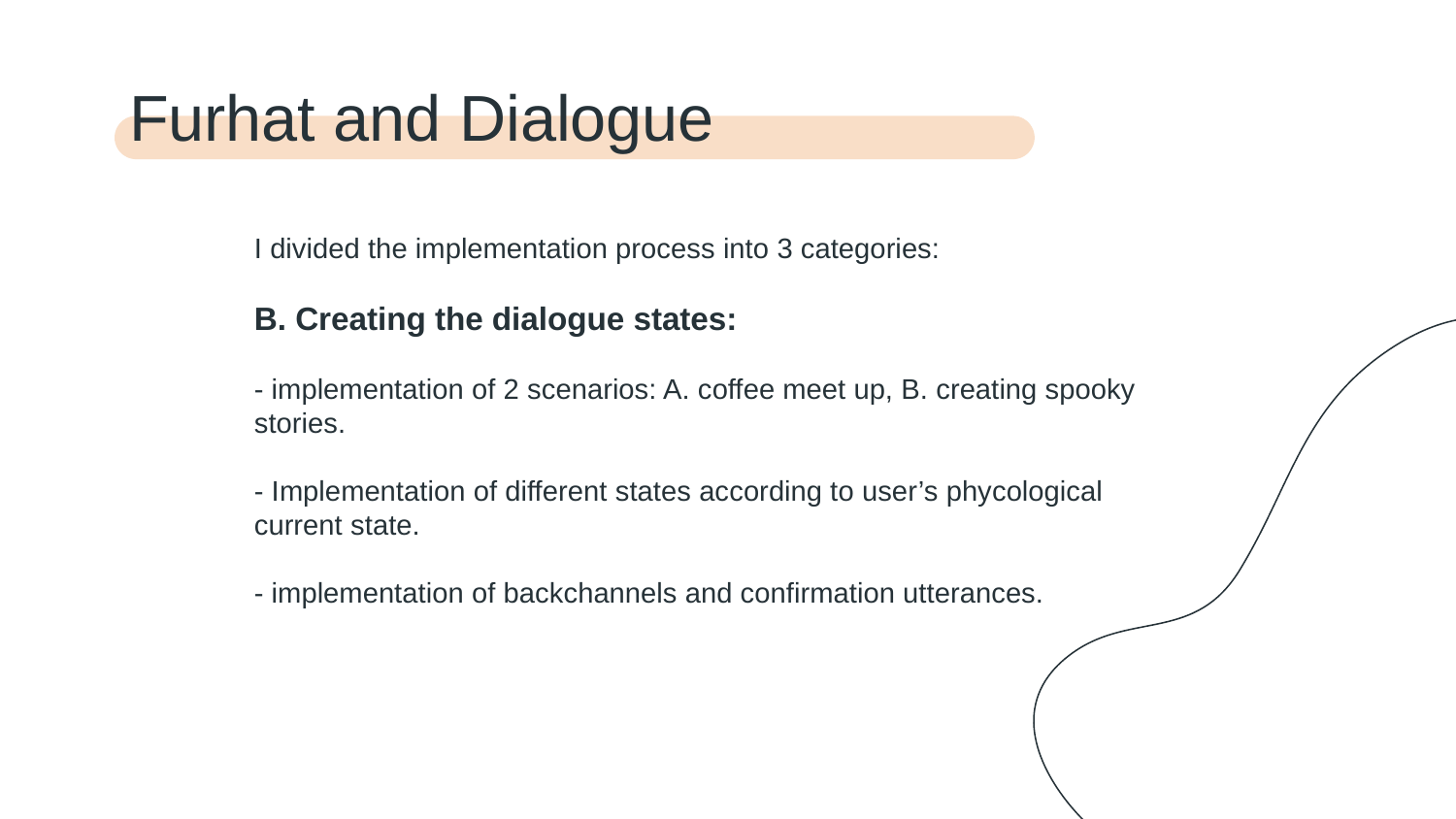

# Furhat and Dialogue
I divided the implementation process into 3 categories:

B. Creating the dialogue states:

- implementation of 2 scenarios: A. coffee meet up, B. creating spooky stories.

- Implementation of different states according to user’s phycological current state.

- implementation of backchannels and confirmation utterances.